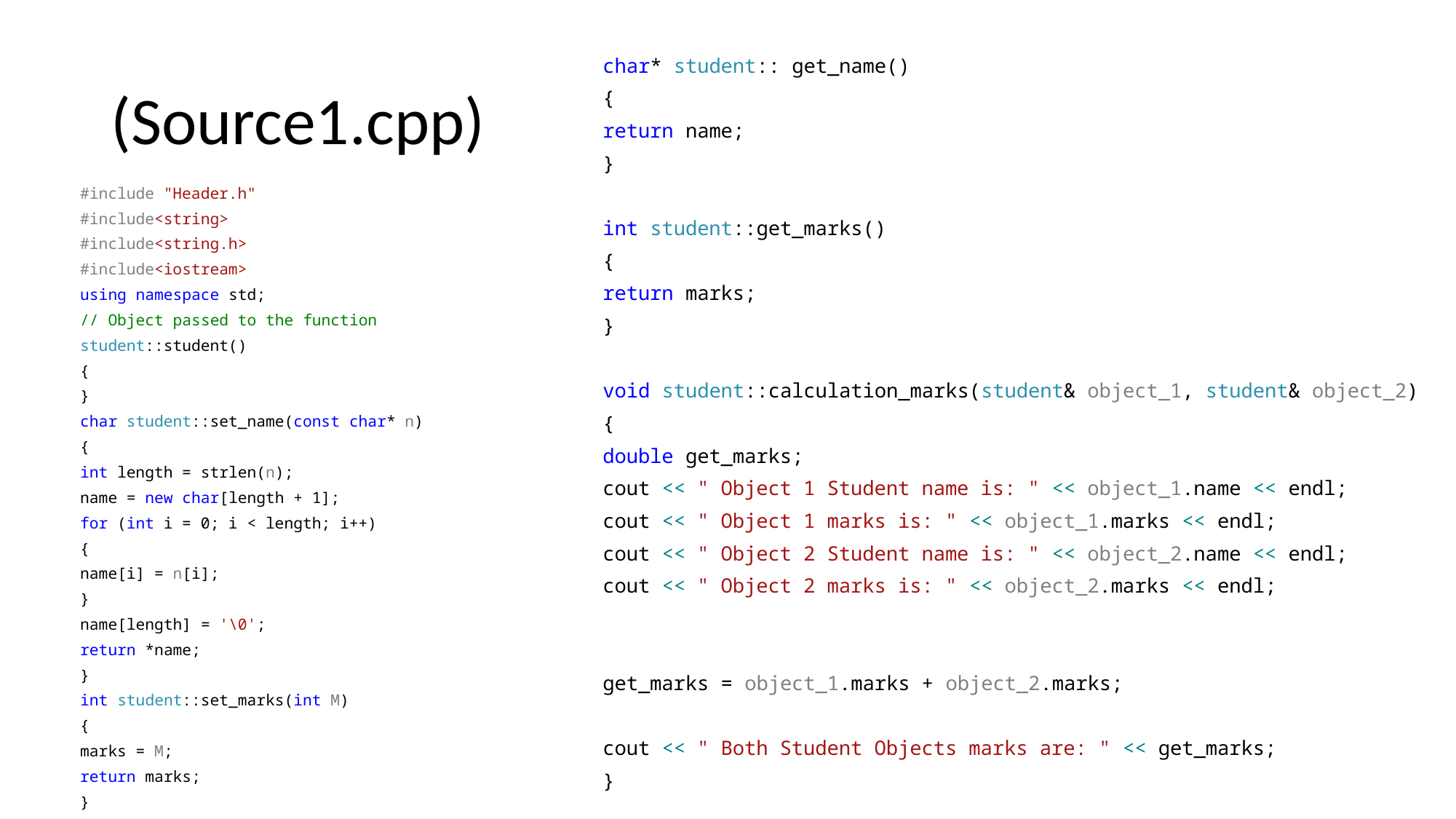

char* student:: get_name()
{
return name;
}

int student::get_marks()
{
return marks;
}

void student::calculation_marks(student& object_1, student& object_2)
{
double get_marks;
cout << " Object 1 Student name is: " << object_1.name << endl;
cout << " Object 1 marks is: " << object_1.marks << endl;
cout << " Object 2 Student name is: " << object_2.name << endl;
cout << " Object 2 marks is: " << object_2.marks << endl;

get_marks = object_1.marks + object_2.marks;

cout << " Both Student Objects marks are: " << get_marks;
}
# (Source1.cpp)
#include "Header.h"
#include<string>
#include<string.h>
#include<iostream>
using namespace std;
// Object passed to the function
student::student()
{
}
char student::set_name(const char* n)
{
int length = strlen(n);
name = new char[length + 1];
for (int i = 0; i < length; i++)
{
name[i] = n[i];
}
name[length] = '\0';
return *name;
}
int student::set_marks(int M)
{
marks = M;
return marks;
}